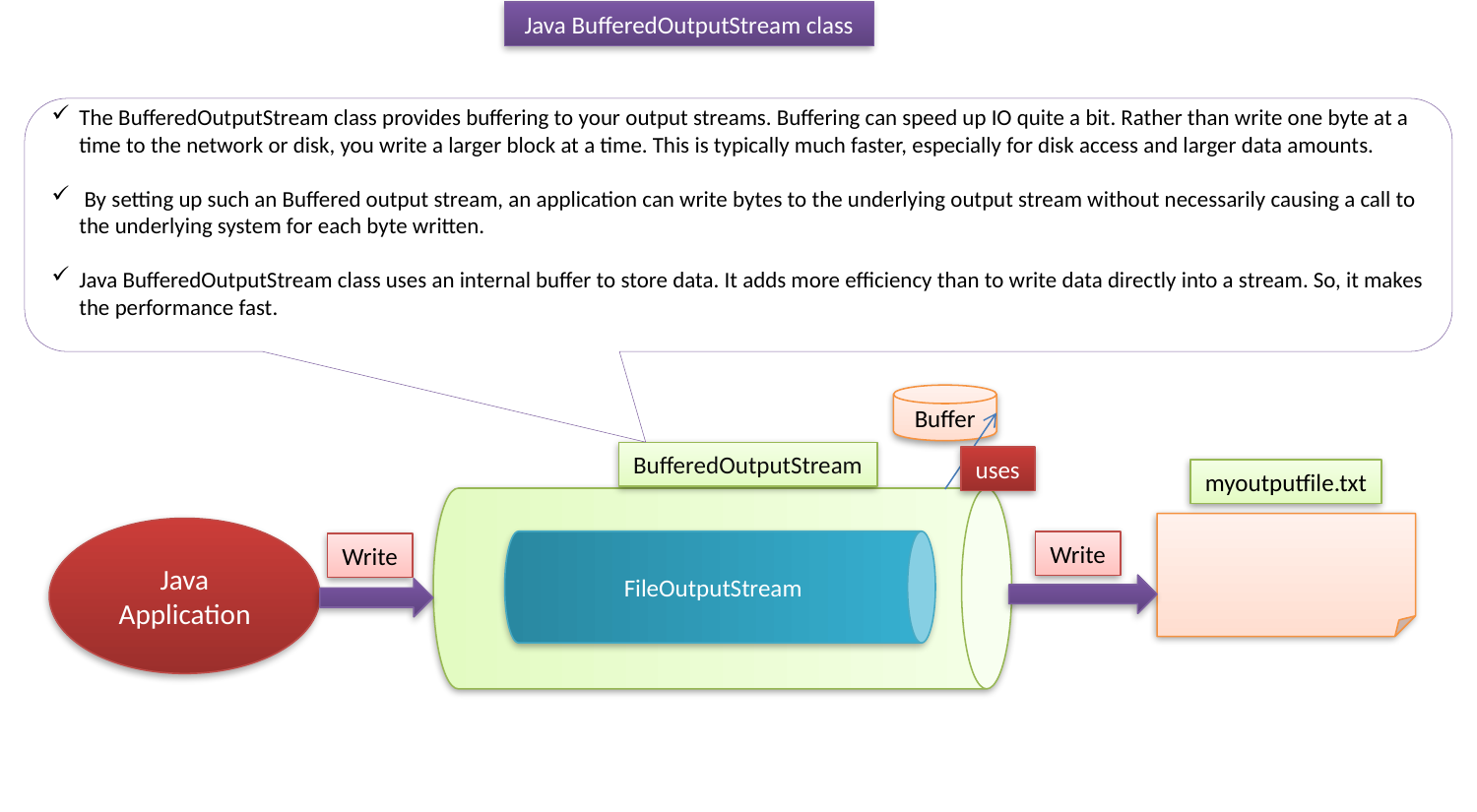

Java BufferedOutputStream class

The BufferedOutputStream class provides buffering to your output streams. Buffering can speed up IO quite a bit. Rather than write one byte at a time to the network or disk, you write a larger block at a time. This is typically much faster, especially for disk access and larger data amounts.

 By setting up such an Buffered output stream, an application can write bytes to the underlying output stream without necessarily causing a call to the underlying system for each byte written.
Java BufferedOutputStream class uses an internal buffer to store data. It adds more efficiency than to write data directly into a stream. So, it makes the performance fast.

FileOutputStream
Buffer
BufferedOutputStream
uses
myoutputfile.txt

Java Application
Write
Write